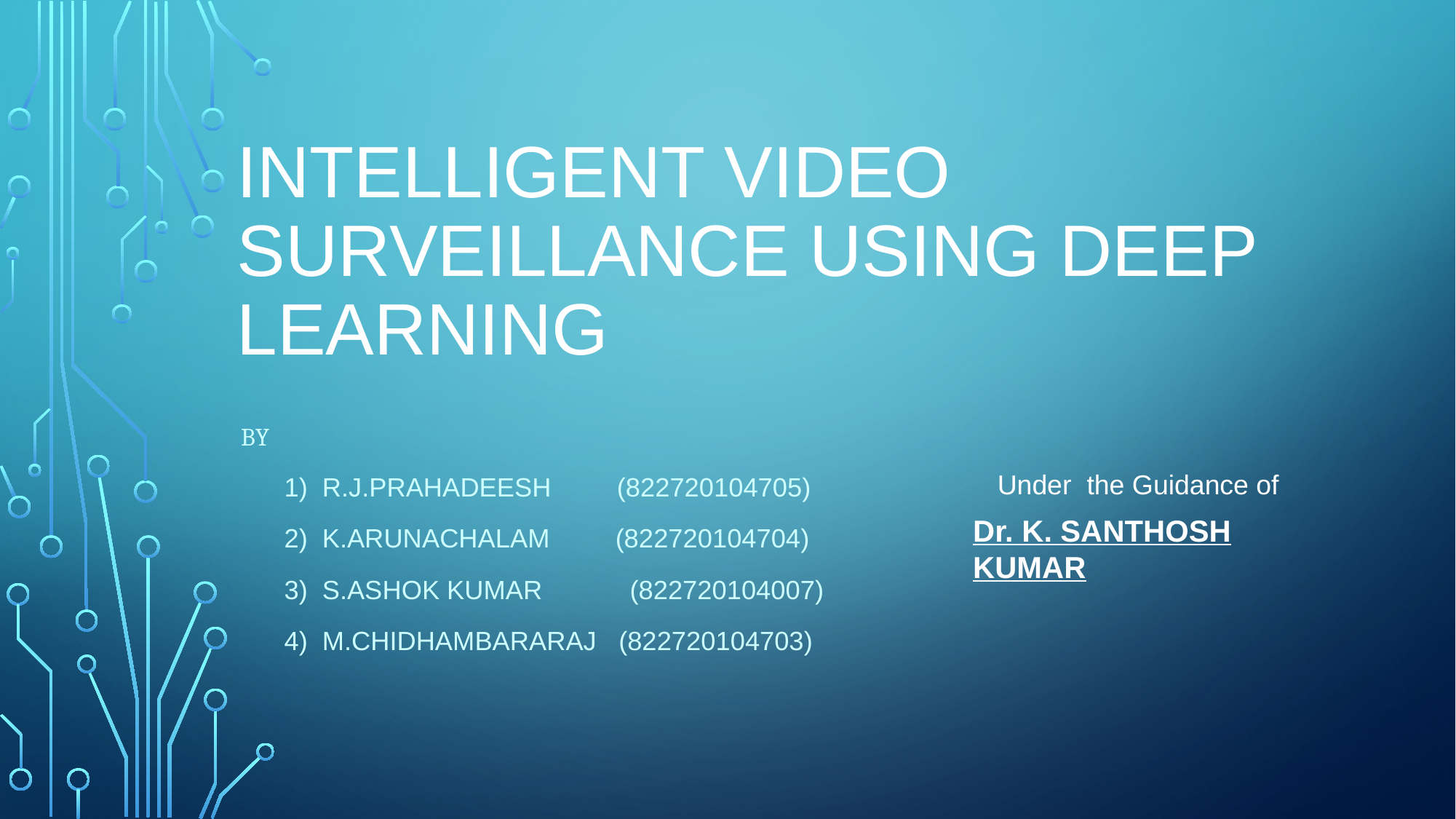

# Intelligent video surveillance using deep learning
By
      1)  R.J.Prahadeesh         (822720104705)
      2)  K.Arunachalam         (822720104704)
      3)  S.Ashok kumar            (822720104007)
      4)  M.chidhambararaj   (822720104703)
Under  the Guidance of
Dr. K. SANTHOSH KUMAR